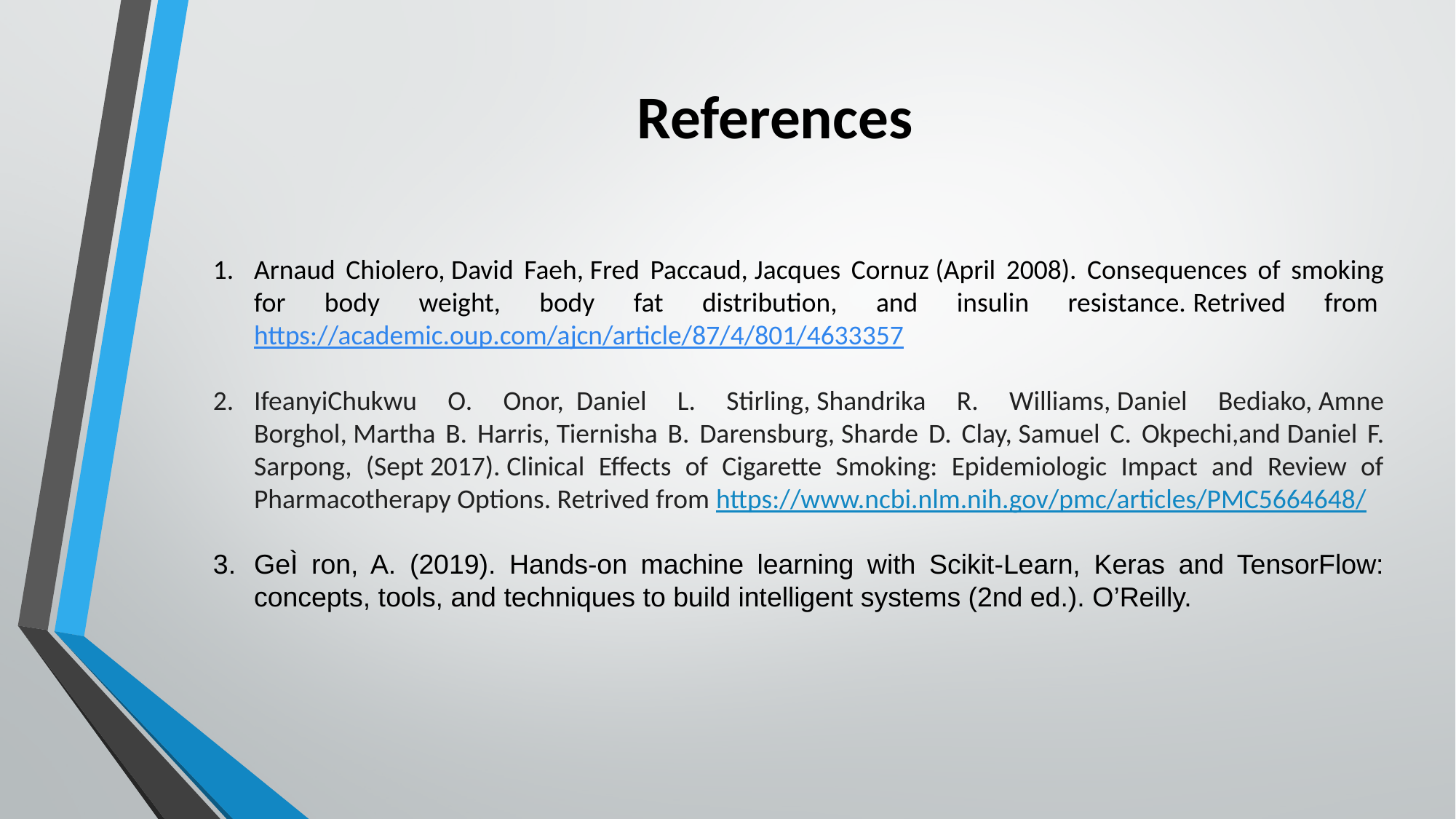

# References
Arnaud Chiolero, David Faeh, Fred Paccaud, Jacques Cornuz (April 2008). Consequences of smoking for body weight, body fat distribution, and insulin resistance. Retrived from https://academic.oup.com/ajcn/article/87/4/801/4633357

IfeanyiChukwu O. Onor,  Daniel L. Stirling, Shandrika R. Williams, Daniel Bediako, Amne Borghol, Martha B. Harris, Tiernisha B. Darensburg, Sharde D. Clay, Samuel C. Okpechi,and Daniel F. Sarpong, (Sept 2017). Clinical Effects of Cigarette Smoking: Epidemiologic Impact and Review of Pharmacotherapy Options. Retrived from https://www.ncbi.nlm.nih.gov/pmc/articles/PMC5664648/

GeÌ ron, A. (2019). Hands-on machine learning with Scikit-Learn, Keras and TensorFlow: concepts, tools, and techniques to build intelligent systems (2nd ed.). O’Reilly.